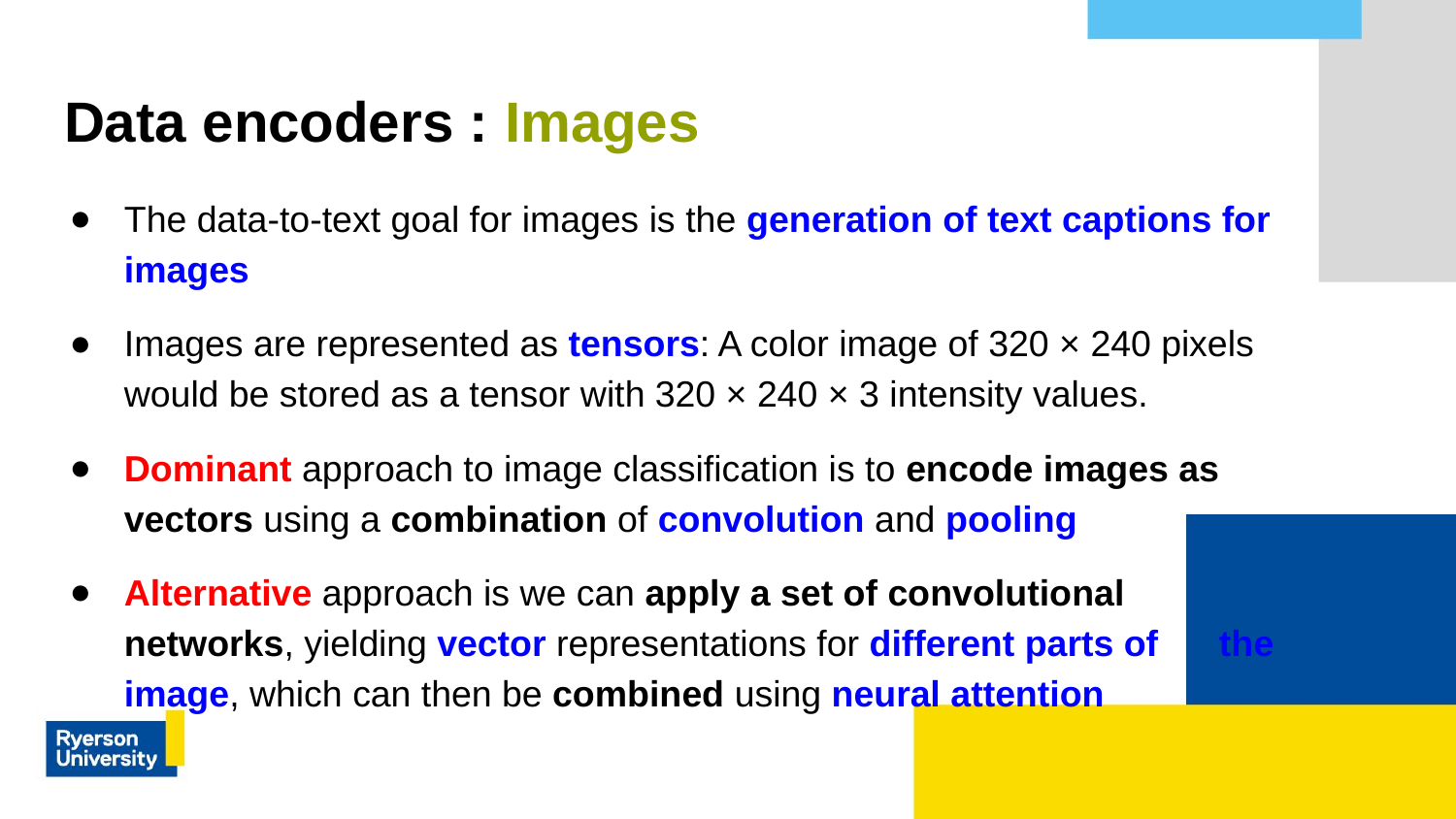

# Data encoders : Images
The data-to-text goal for images is the generation of text captions for images
Images are represented as tensors: A color image of 320 × 240 pixels would be stored as a tensor with 320 × 240 × 3 intensity values.
Dominant approach to image classification is to encode images as vectors using a combination of convolution and pooling
Alternative approach is we can apply a set of convolutional networks, yielding vector representations for different parts of      the image, which can then be combined using neural attention